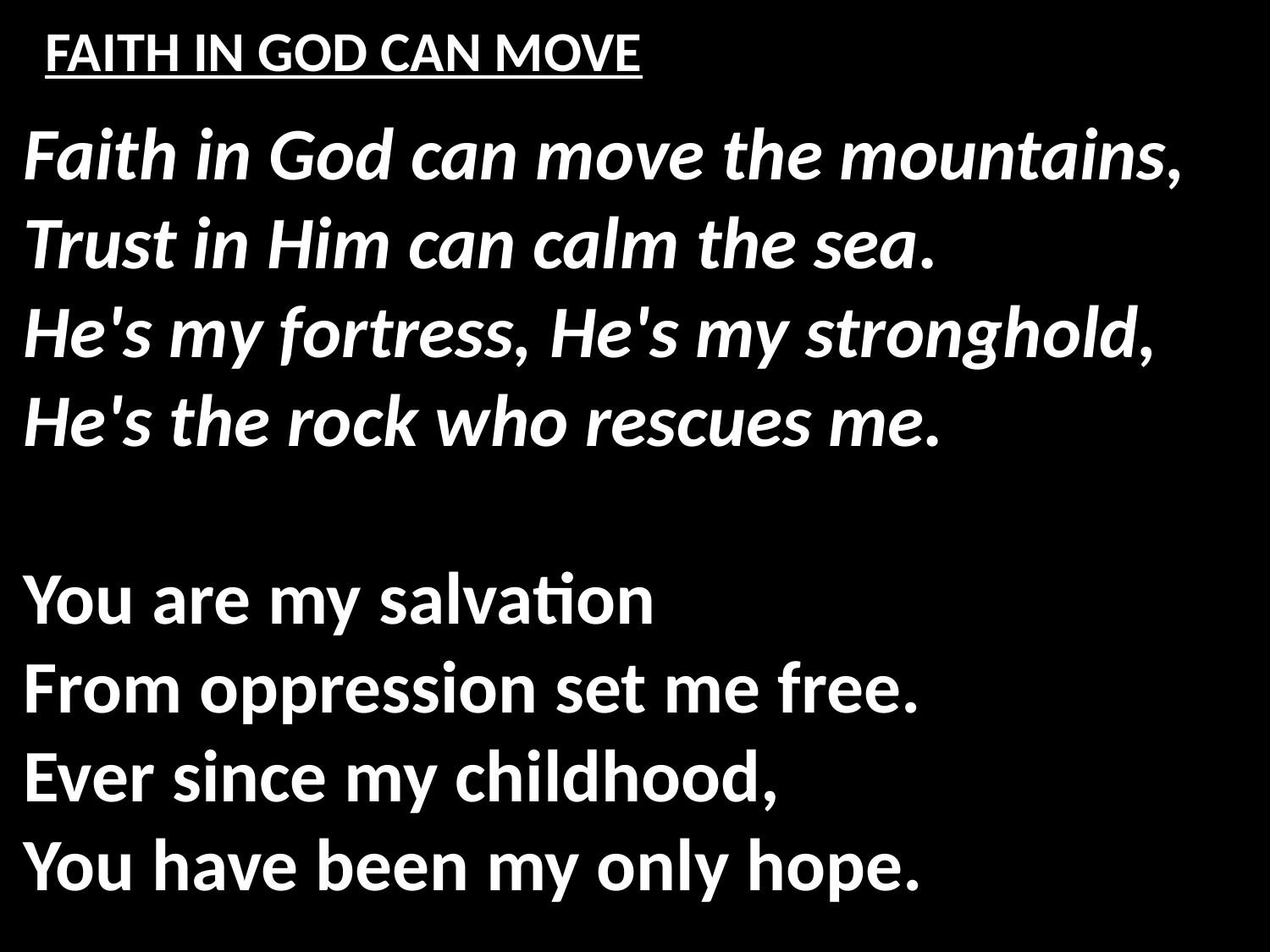

# FAITH IN GOD CAN MOVE
Faith in God can move the mountains,
Trust in Him can calm the sea.
He's my fortress, He's my stronghold,
He's the rock who rescues me.

You are my salvation
From oppression set me free.
Ever since my childhood,
You have been my only hope.